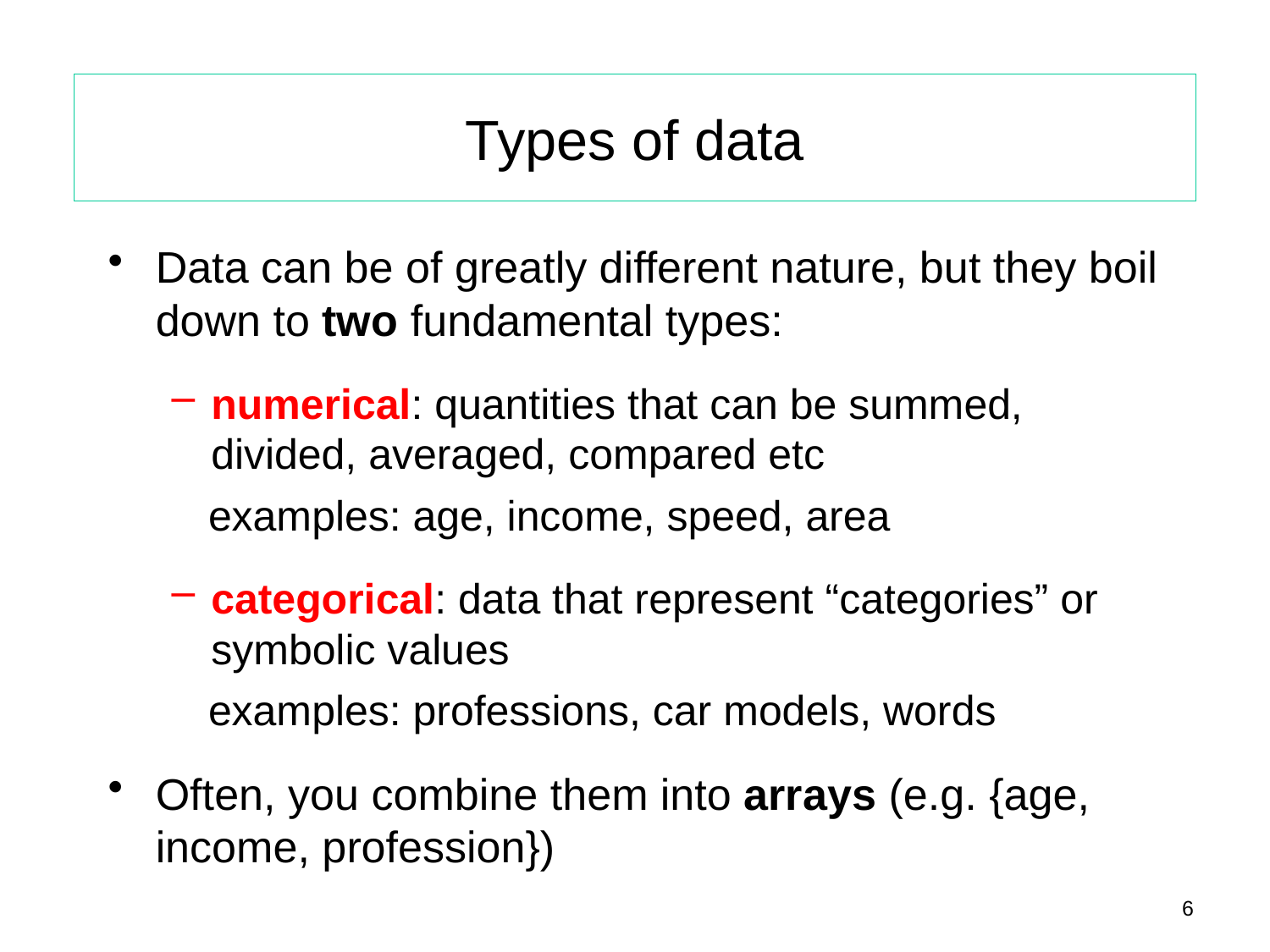

# Types of data
Data can be of greatly different nature, but they boil down to two fundamental types:
numerical: quantities that can be summed, divided, averaged, compared etc
examples: age, income, speed, area
categorical: data that represent “categories” or symbolic values
examples: professions, car models, words
Often, you combine them into arrays (e.g. {age, income, profession})
6